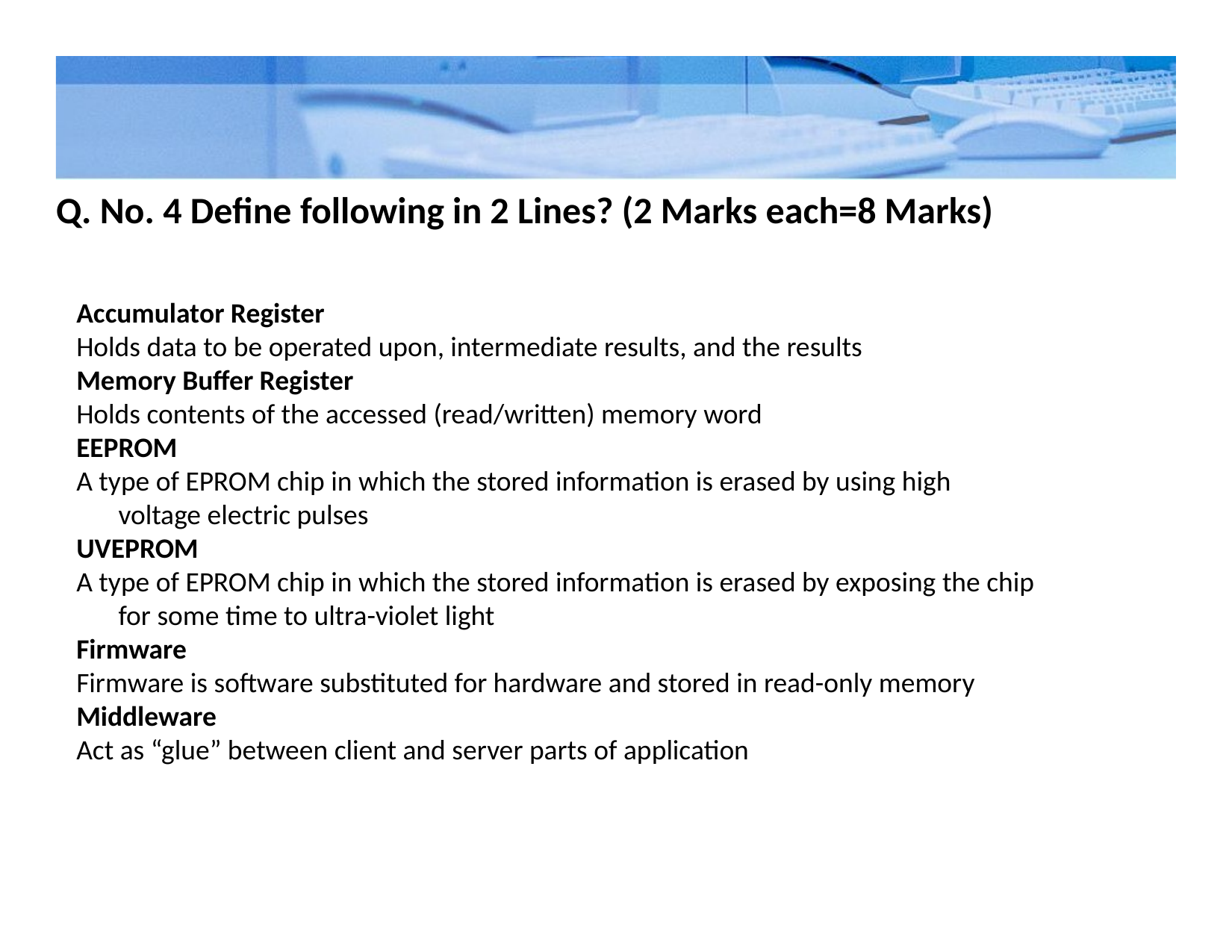

#
Q. No. 4 Define following in 2 Lines? (2 Marks each=8 Marks)
Accumulator Register
Holds data to be operated upon, intermediate results, and the results
Memory Buffer Register
Holds contents of the accessed (read/written) memory word
EEPROM
A type of EPROM chip in which the stored information is erased by using high voltage electric pulses
UVEPROM
A type of EPROM chip in which the stored information is erased by exposing the chip for some time to ultra-violet light
Firmware
Firmware is software substituted for hardware and stored in read-only memory
Middleware
Act as “glue” between client and server parts of application